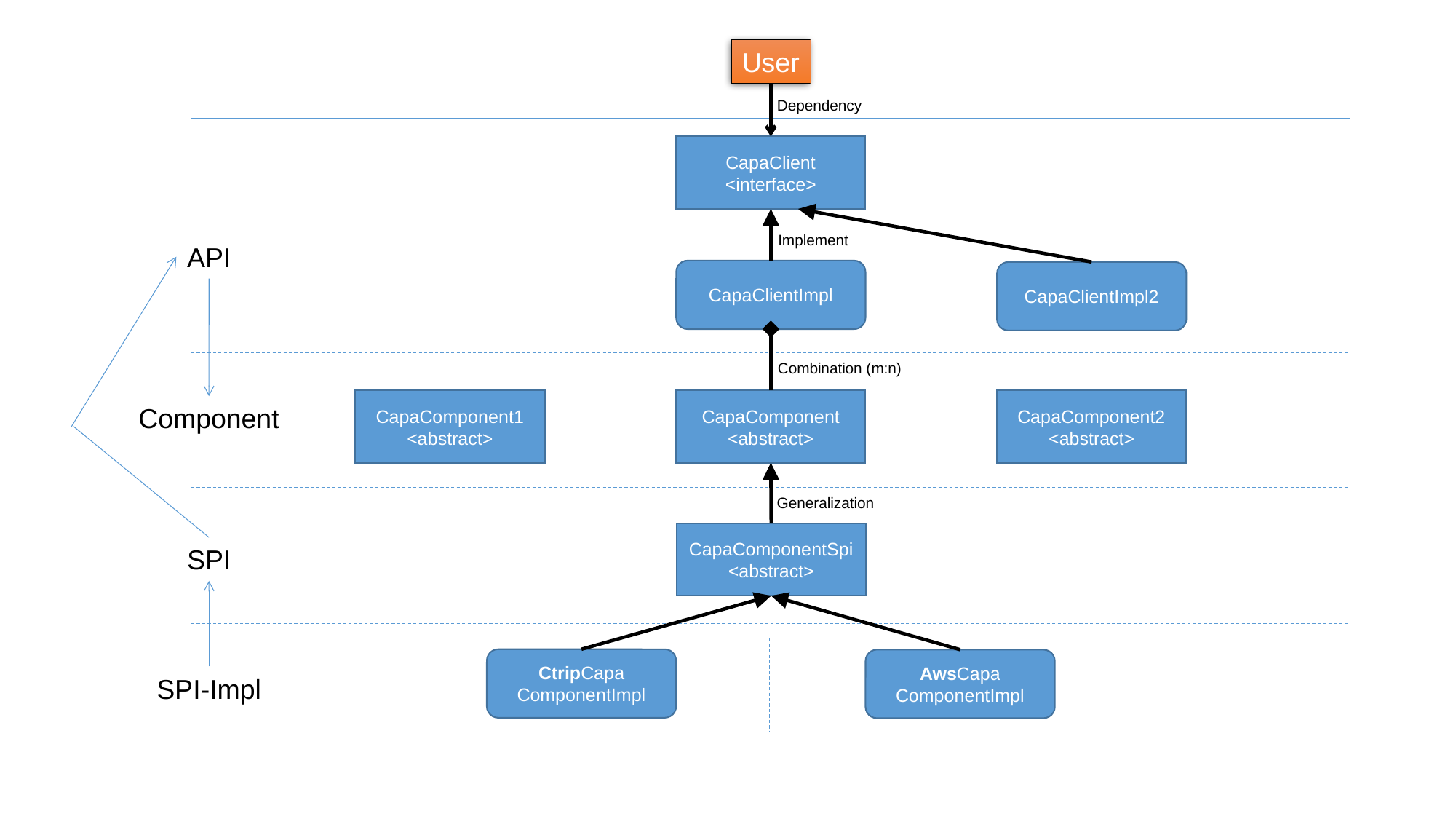

User
Dependency
CapaClient
<interface>
Implement
API
CapaClientImpl
CapaClientImpl2
Combination (m:n)
CapaComponent1
<abstract>
CapaComponent
<abstract>
CapaComponent2
<abstract>
Component
Generalization
CapaComponentSpi
<abstract>
SPI
CtripCapa
ComponentImpl
AwsCapa
ComponentImpl
SPI-Impl